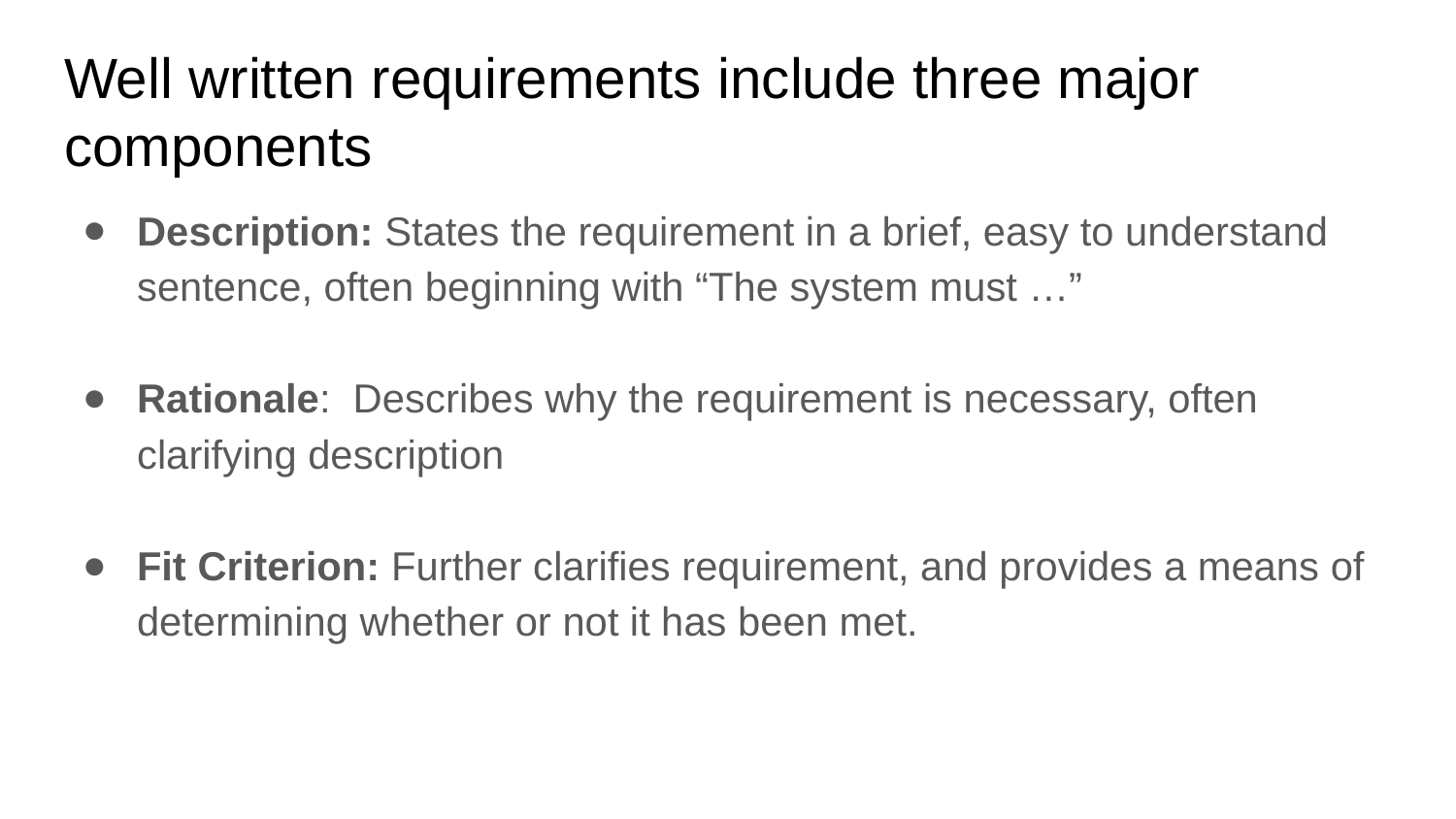

# Well written requirements include three major components
Description: States the requirement in a brief, easy to understand sentence, often beginning with “The system must …”

Rationale:  Describes why the requirement is necessary, often clarifying description

Fit Criterion: Further clarifies requirement, and provides a means of determining whether or not it has been met.